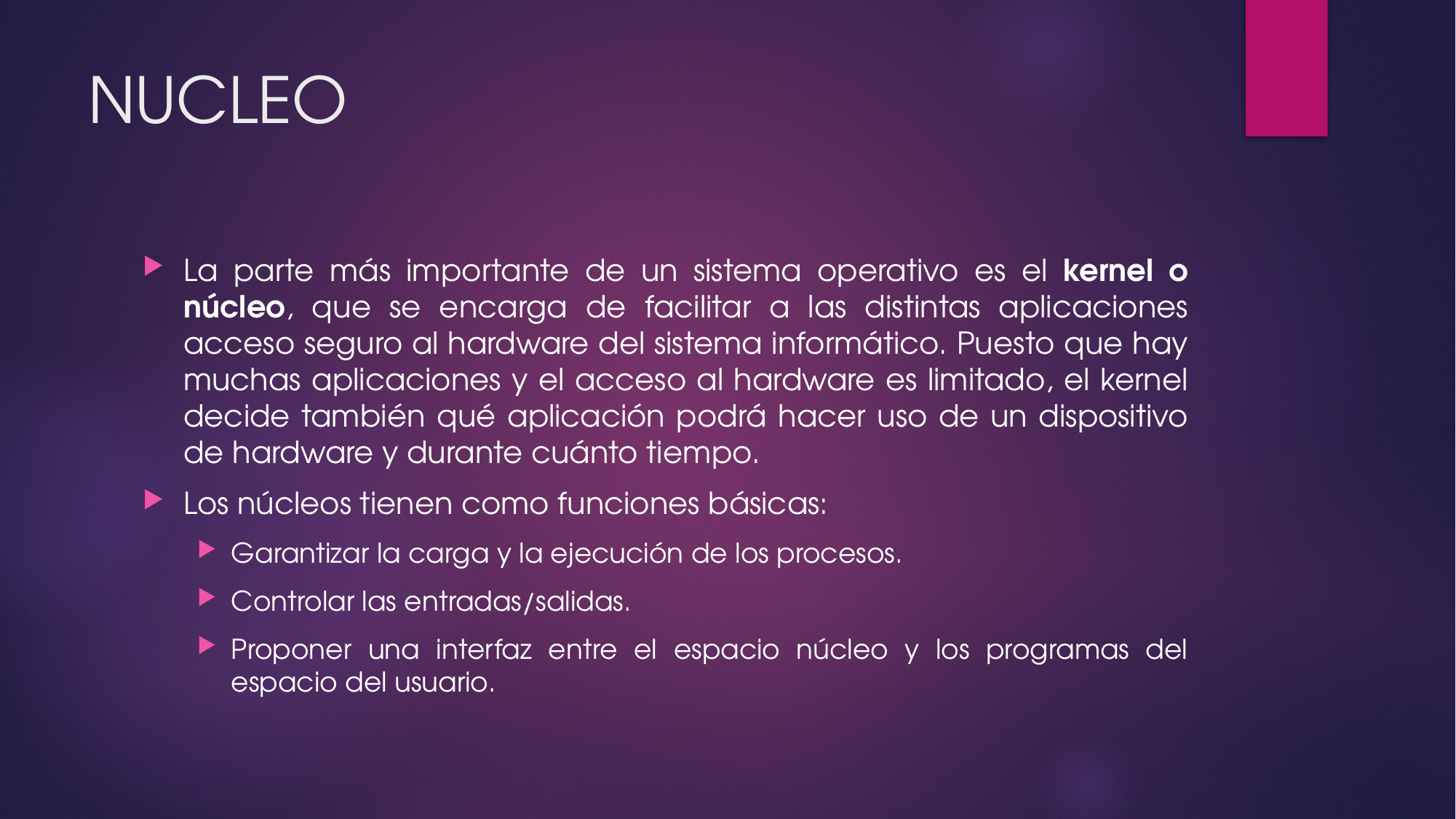

# NUCLEO
La parte más importante de un sistema operativo es el kernel o núcleo, que se encarga de facilitar a las distintas aplicaciones acceso seguro al hardware del sistema informático. Puesto que hay muchas aplicaciones y el acceso al hardware es limitado, el kernel decide también qué aplicación podrá hacer uso de un dispositivo de hardware y durante cuánto tiempo.
Los núcleos tienen como funciones básicas:
Garantizar la carga y la ejecución de los procesos.
Controlar las entradas/salidas.
Proponer una interfaz entre el espacio núcleo y los programas del espacio del usuario.